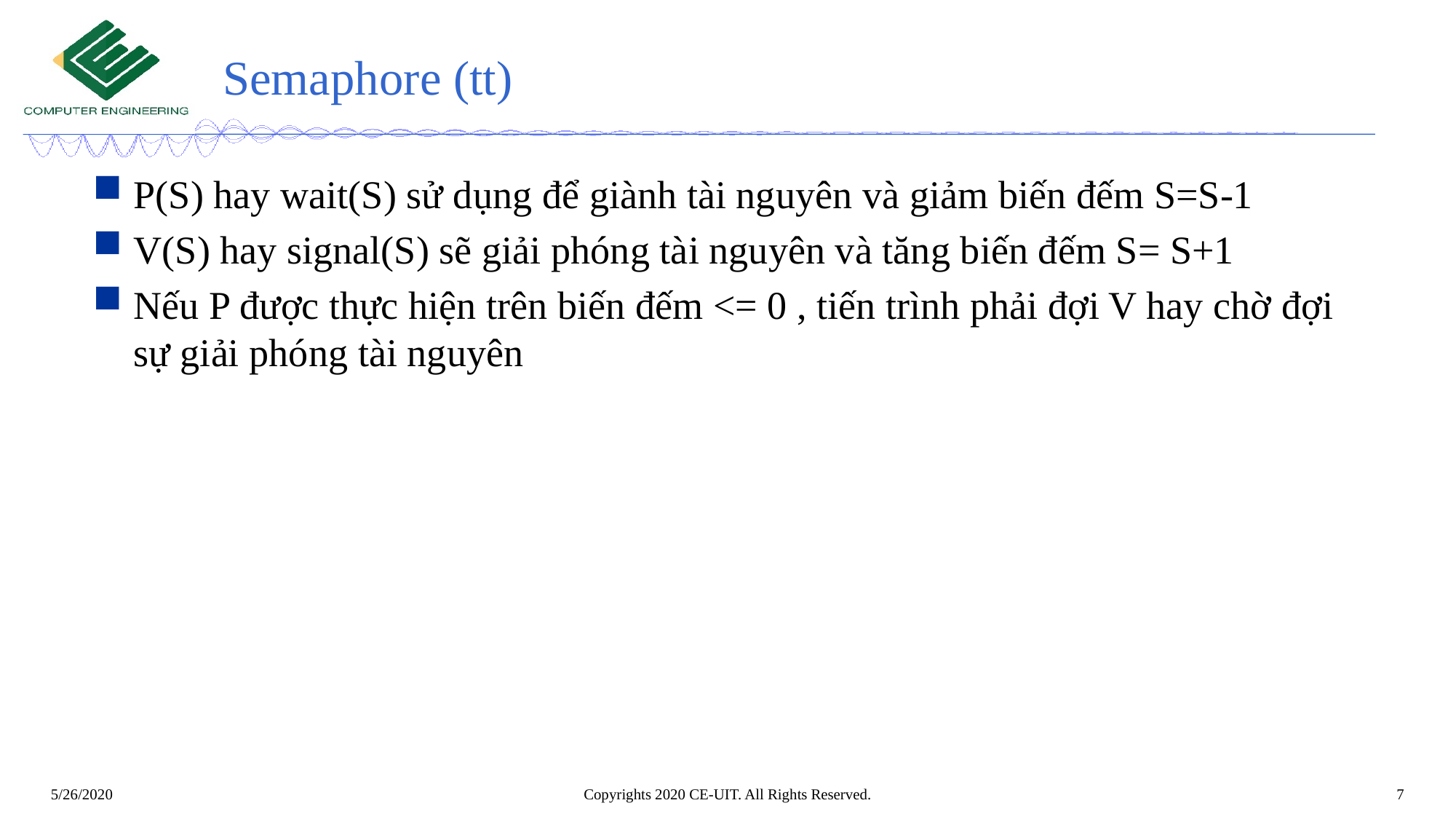

# Semaphore (tt)
P(S) hay wait(S) sử dụng để giành tài nguyên và giảm biến đếm S=S-1
V(S) hay signal(S) sẽ giải phóng tài nguyên và tăng biến đếm S= S+1
Nếu P được thực hiện trên biến đếm <= 0 , tiến trình phải đợi V hay chờ đợi sự giải phóng tài nguyên
Copyrights 2020 CE-UIT. All Rights Reserved.
7
5/26/2020